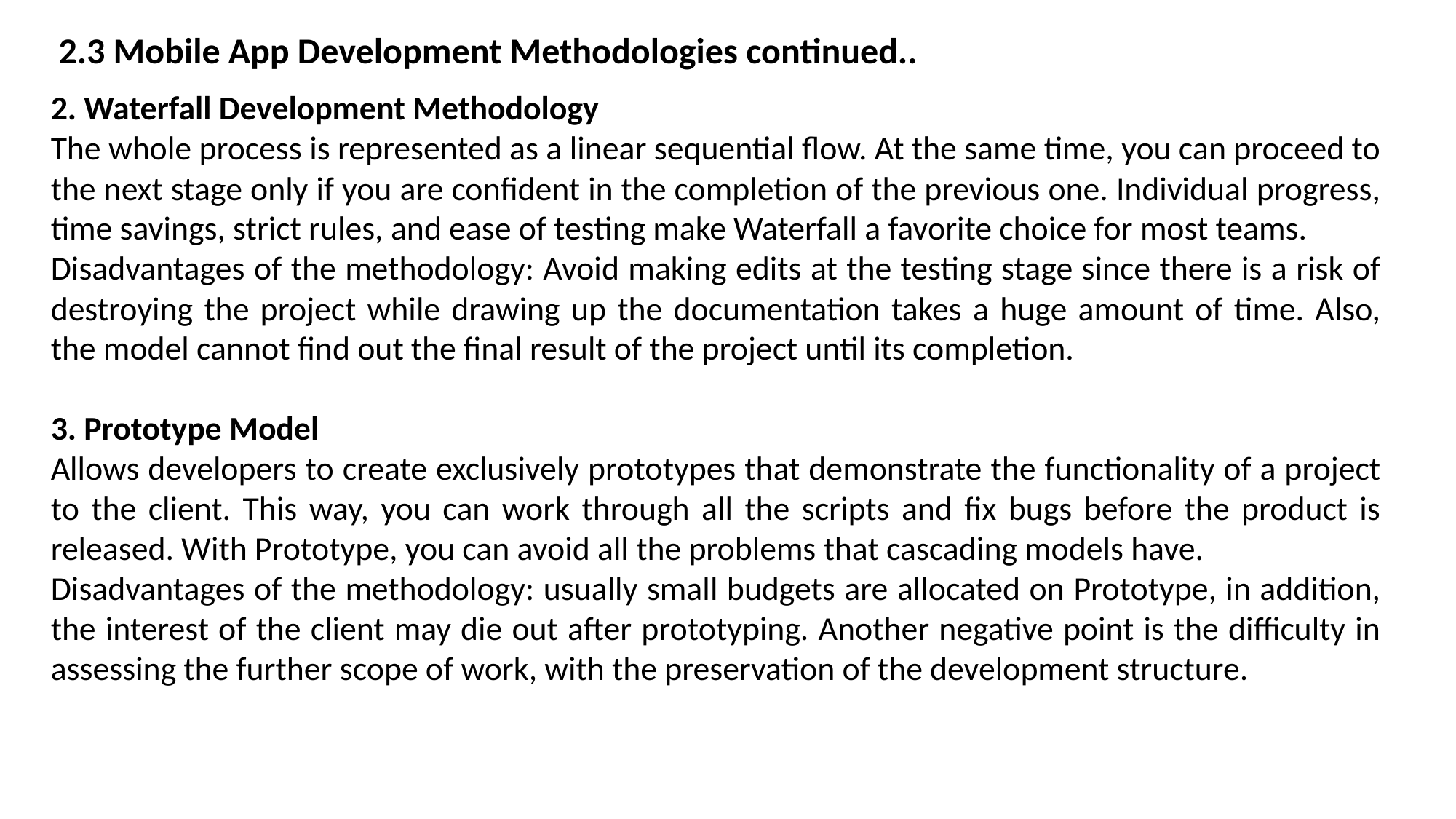

2.3 Mobile App Development Methodologies continued..
2. Waterfall Development Methodology
The whole process is represented as a linear sequential flow. At the same time, you can proceed to the next stage only if you are confident in the completion of the previous one. Individual progress, time savings, strict rules, and ease of testing make Waterfall a favorite choice for most teams.
Disadvantages of the methodology: Avoid making edits at the testing stage since there is a risk of destroying the project while drawing up the documentation takes a huge amount of time. Also, the model cannot find out the final result of the project until its completion.

3. Prototype Model
Allows developers to create exclusively prototypes that demonstrate the functionality of a project to the client. This way, you can work through all the scripts and fix bugs before the product is released. With Prototype, you can avoid all the problems that cascading models have.
Disadvantages of the methodology: usually small budgets are allocated on Prototype, in addition, the interest of the client may die out after prototyping. Another negative point is the difficulty in assessing the further scope of work, with the preservation of the development structure.